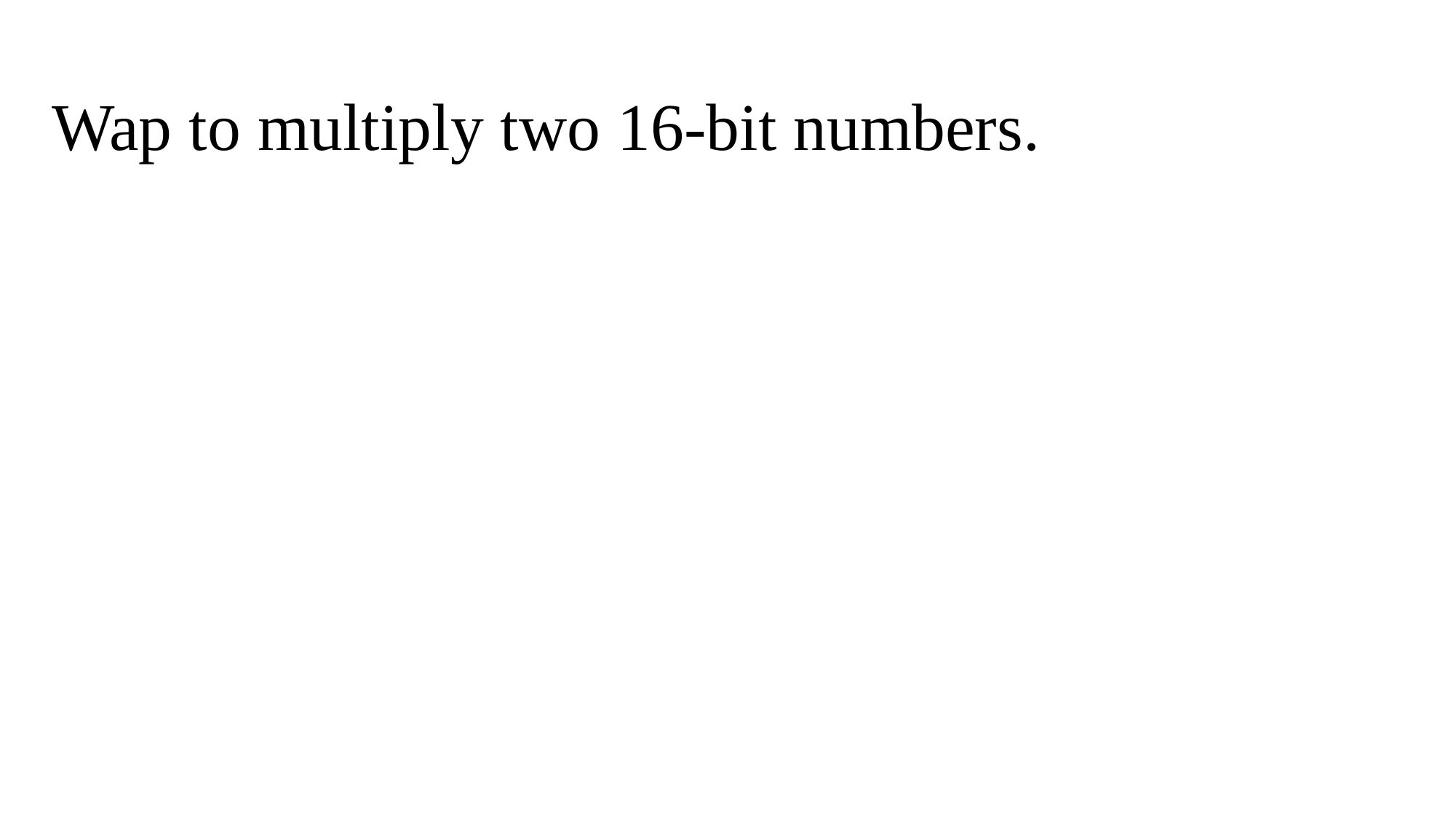

# Wap to multiply two 16-bit numbers.